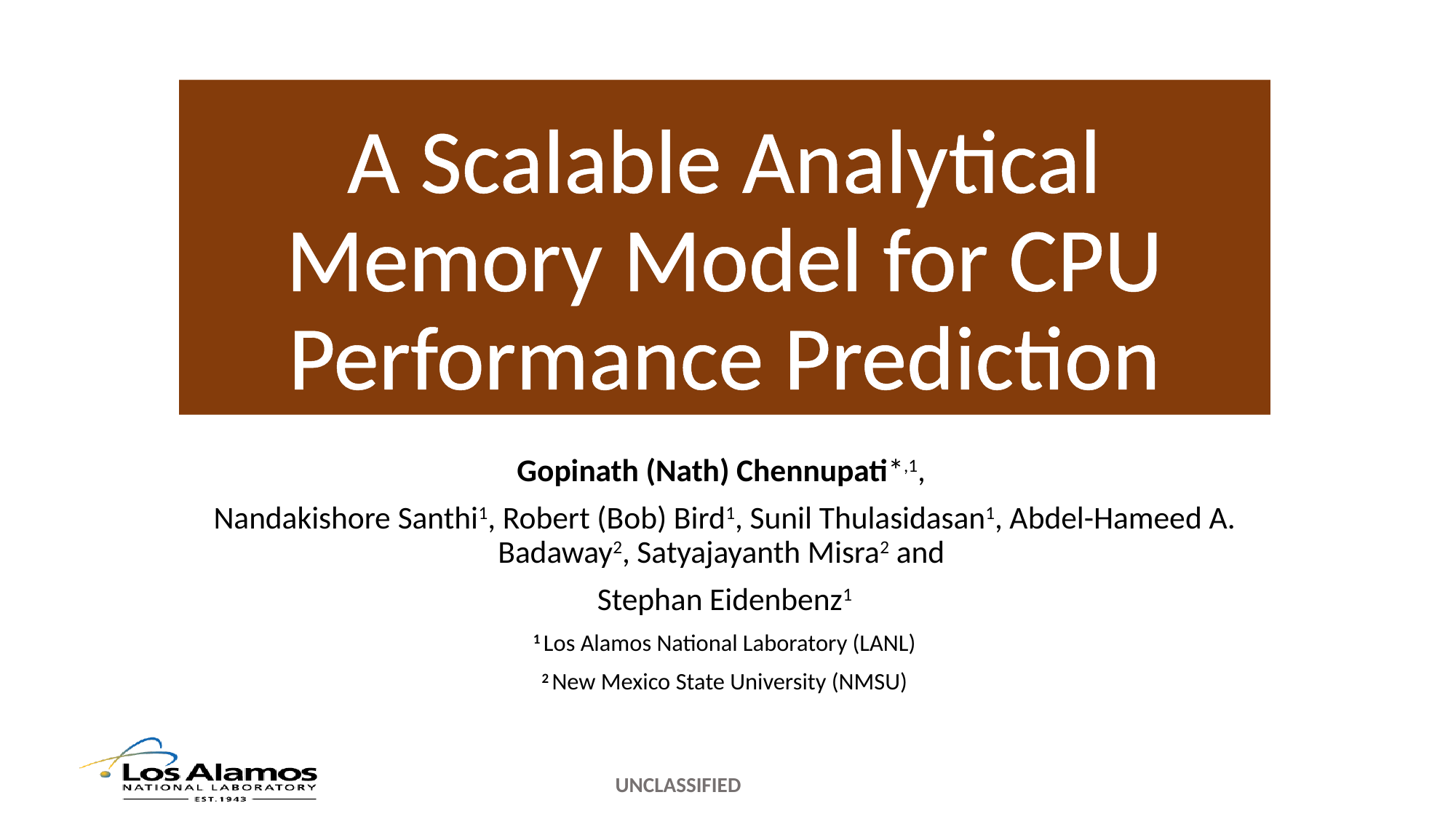

# A Scalable Analytical Memory Model for CPU Performance Prediction
Gopinath (Nath) Chennupati*,1,
Nandakishore Santhi1, Robert (Bob) Bird1, Sunil Thulasidasan1, Abdel-Hameed A. Badaway2, Satyajayanth Misra2 and
Stephan Eidenbenz1
1 Los Alamos National Laboratory (LANL)
2 New Mexico State University (NMSU)